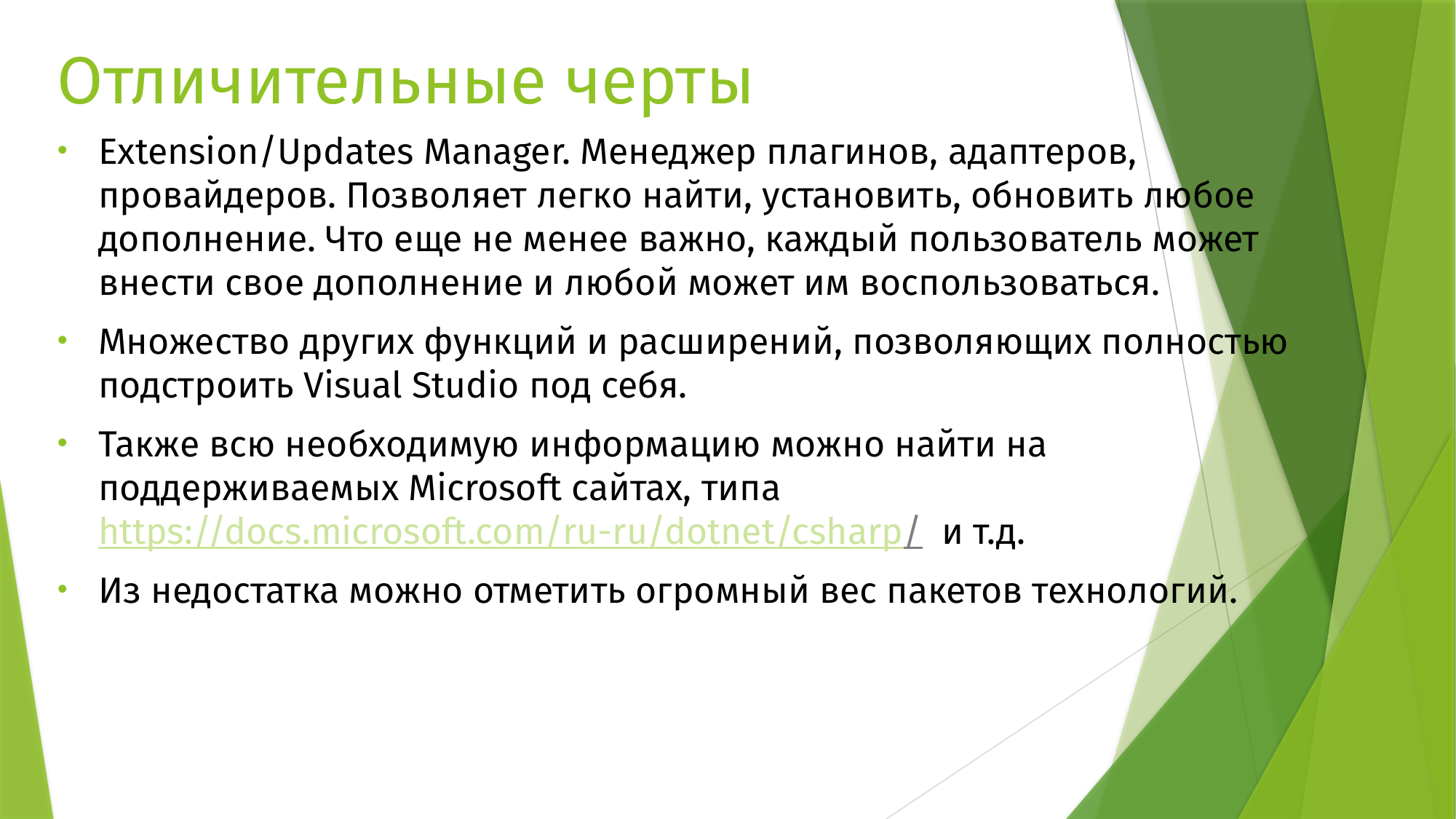

# Отличительные черты
Extension/Updates Manager. Менеджер плагинов, адаптеров, провайдеров. Позволяет легко найти, установить, обновить любое дополнение. Что еще не менее важно, каждый пользователь может внести свое дополнение и любой может им воспользоваться.
Множество других функций и расширений, позволяющих полностью подстроить Visual Studio под себя.
Также всю необходимую информацию можно найти на поддерживаемых Microsoft сайтах, типа https://docs.microsoft.com/ru-ru/dotnet/csharp/  и т.д.
Из недостатка можно отметить огромный вес пакетов технологий.